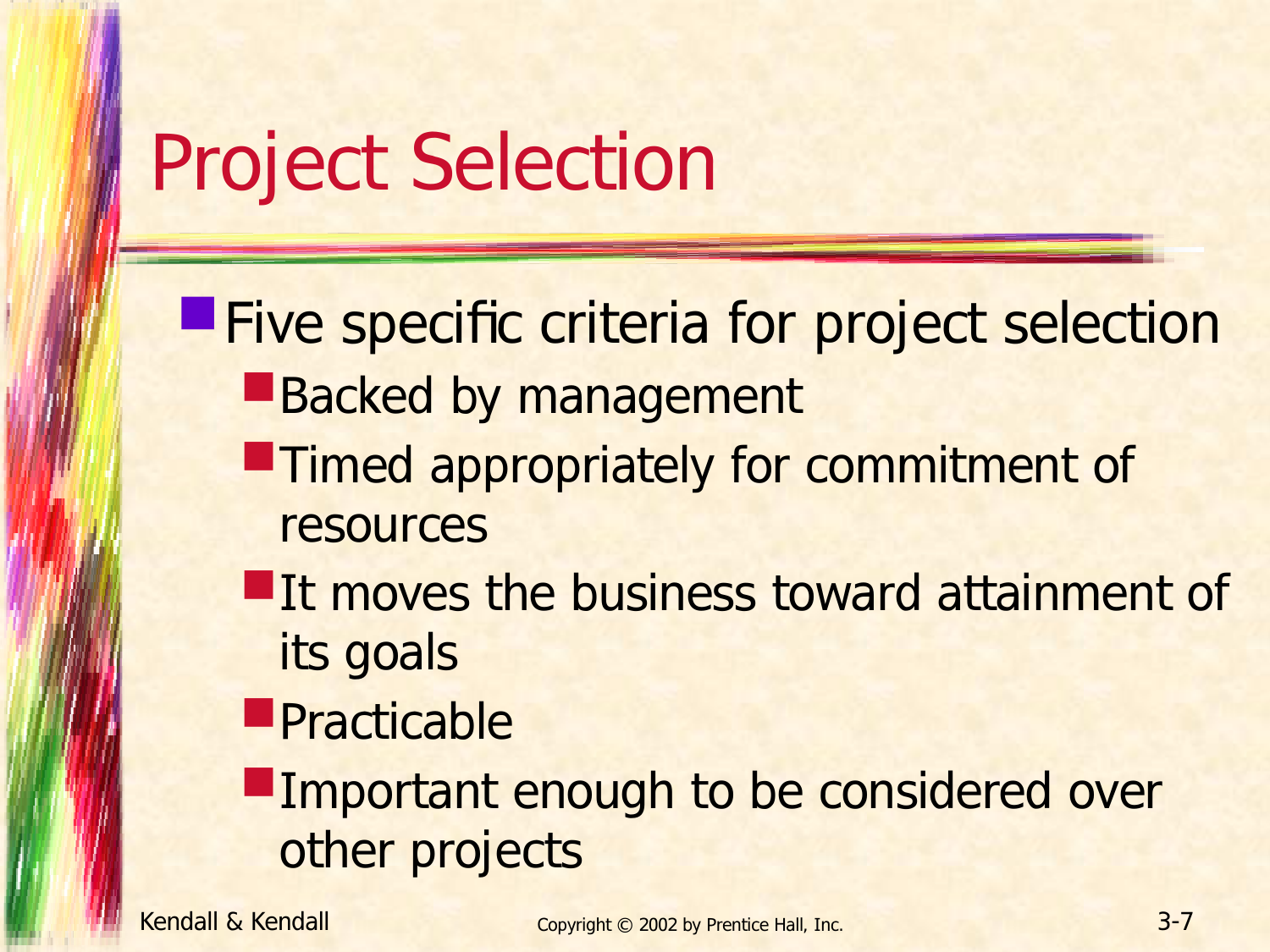

# Project Selection
Five specific criteria for project selection
Backed by management
Timed appropriately for commitment of resources
It moves the business toward attainment of its goals
Practicable
Important enough to be considered over other projects
Kendall & Kendall
 Copyright © 2002 by Prentice Hall, Inc.
3-7